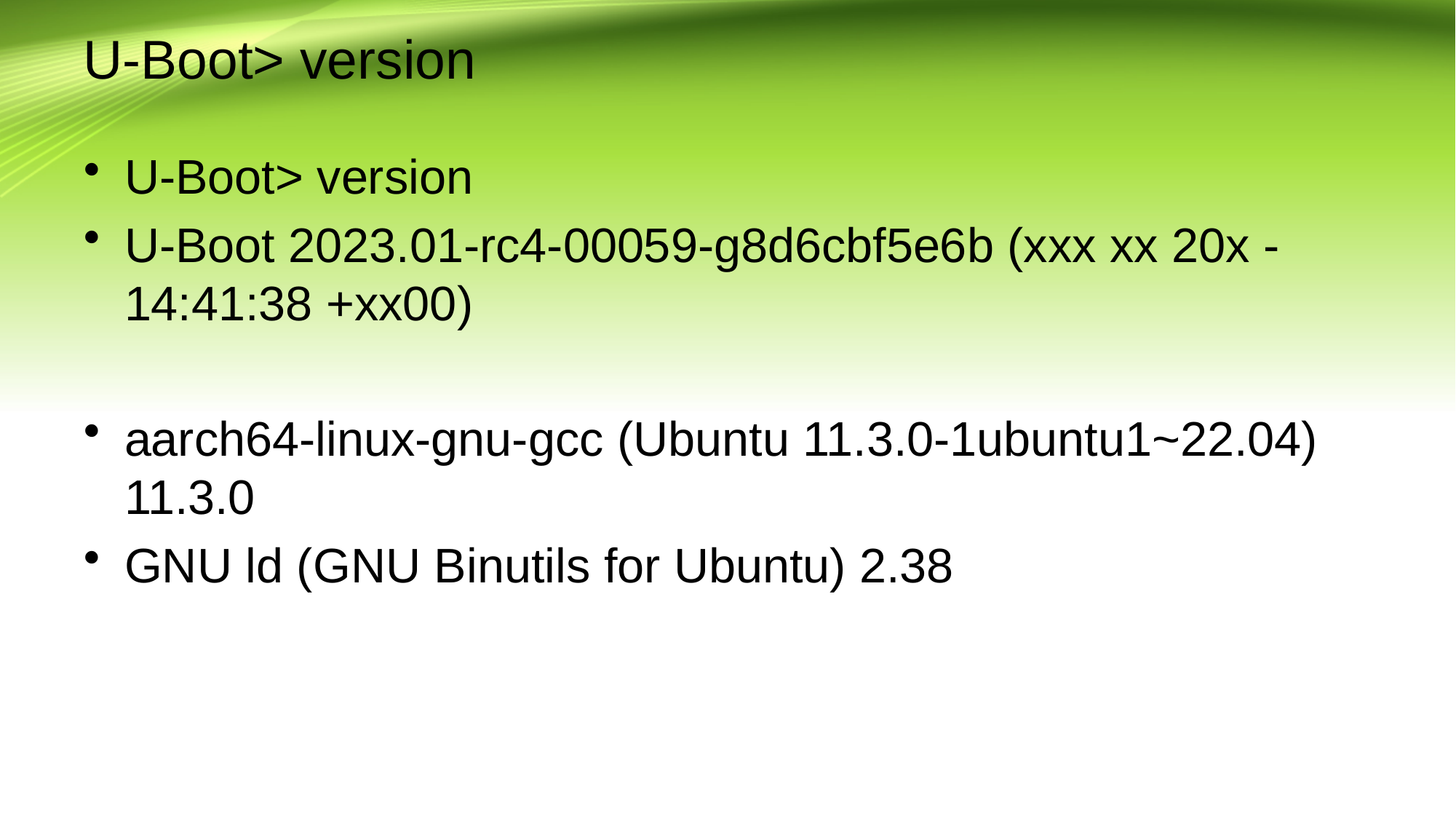

# U-Boot> version
U-Boot> version
U-Boot 2023.01-rc4-00059-g8d6cbf5e6b (xxx xx 20x - 14:41:38 +xx00)

aarch64-linux-gnu-gcc (Ubuntu 11.3.0-1ubuntu1~22.04) 11.3.0
GNU ld (GNU Binutils for Ubuntu) 2.38